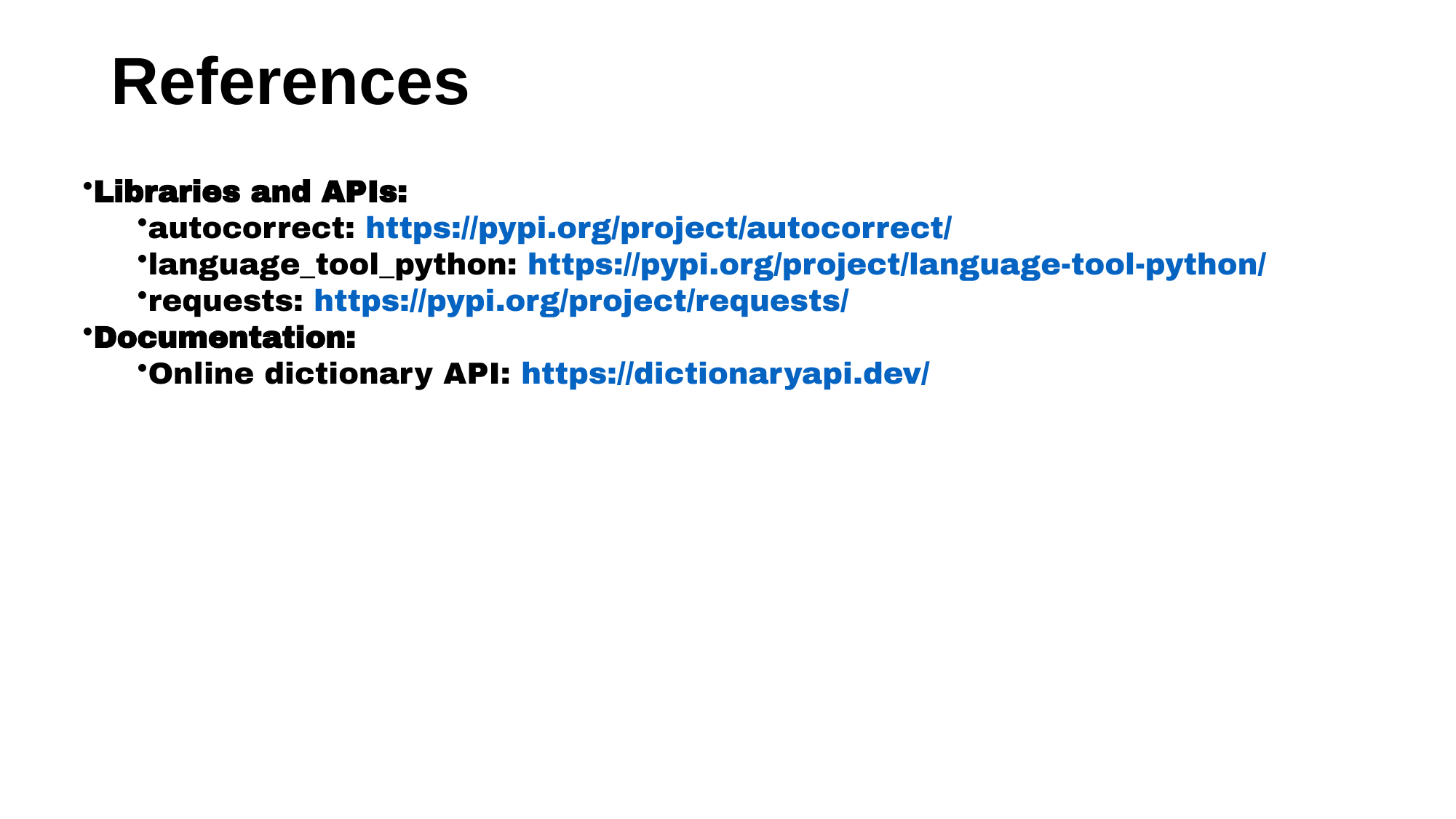

# References
Libraries and APIs:
autocorrect: https://pypi.org/project/autocorrect/
language_tool_python: https://pypi.org/project/language-tool-python/
requests: https://pypi.org/project/requests/
Documentation:
Online dictionary API: https://dictionaryapi.dev/